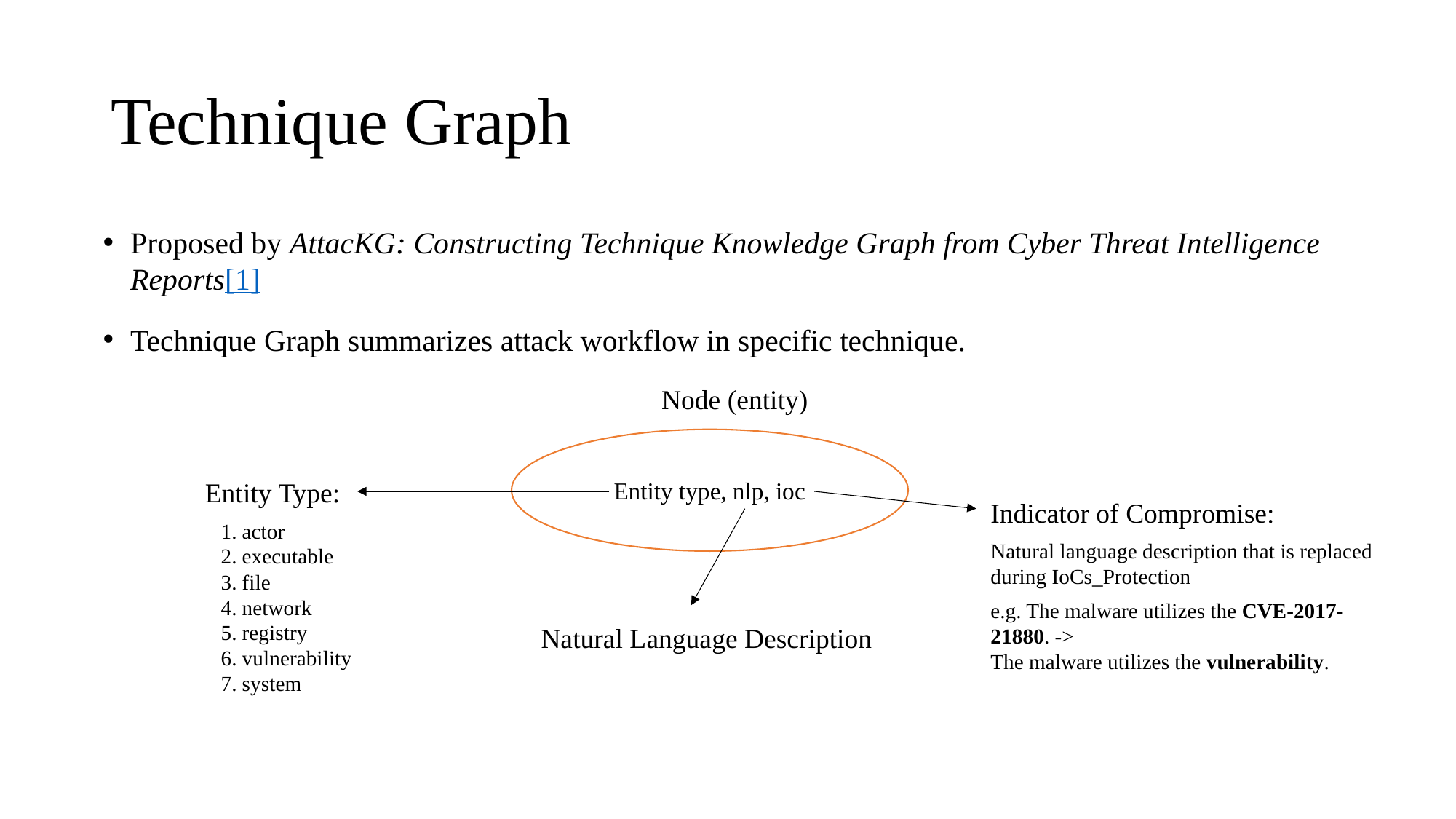

# Technique Graph
Proposed by AttacKG: Constructing Technique Knowledge Graph from Cyber Threat Intelligence Reports[1]
Technique Graph summarizes attack workflow in specific technique.

Node (entity)
Entity type, nlp, ioc
Entity Type:
   1. actor
   2. executable
   3. file
   4. network
   5. registry
   6. vulnerability
   7. system

Indicator of Compromise:
Natural language description that is replaced during IoCs_Protection
e.g. The malware utilizes the CVE-2017-21880. ->
The malware utilizes the vulnerability.

Natural Language Description